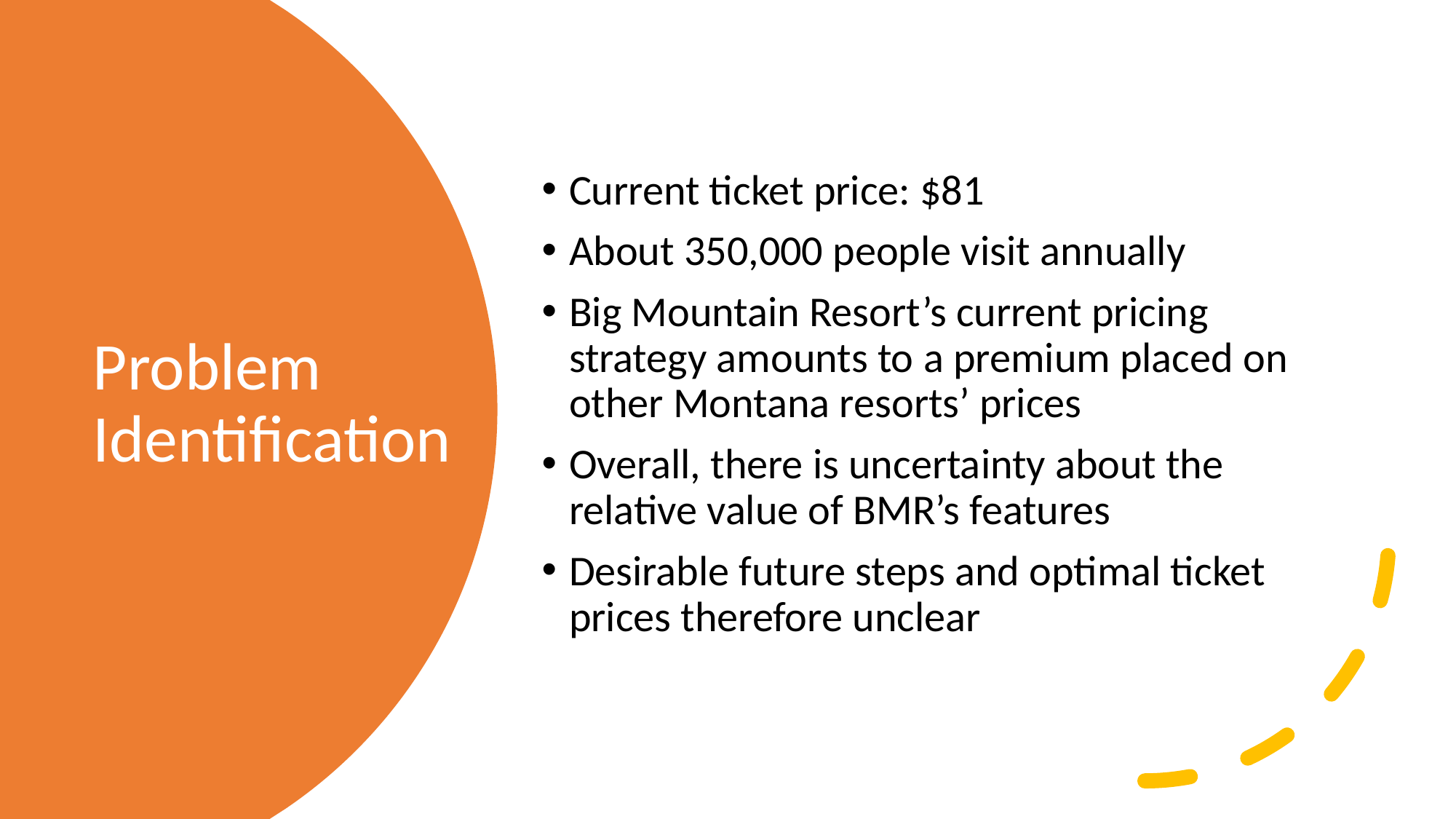

Current ticket price: $81
About 350,000 people visit annually
Big Mountain Resort’s current pricing strategy amounts to a premium placed on other Montana resorts’ prices
Overall, there is uncertainty about the relative value of BMR’s features
Desirable future steps and optimal ticket prices therefore unclear
# Problem Identification